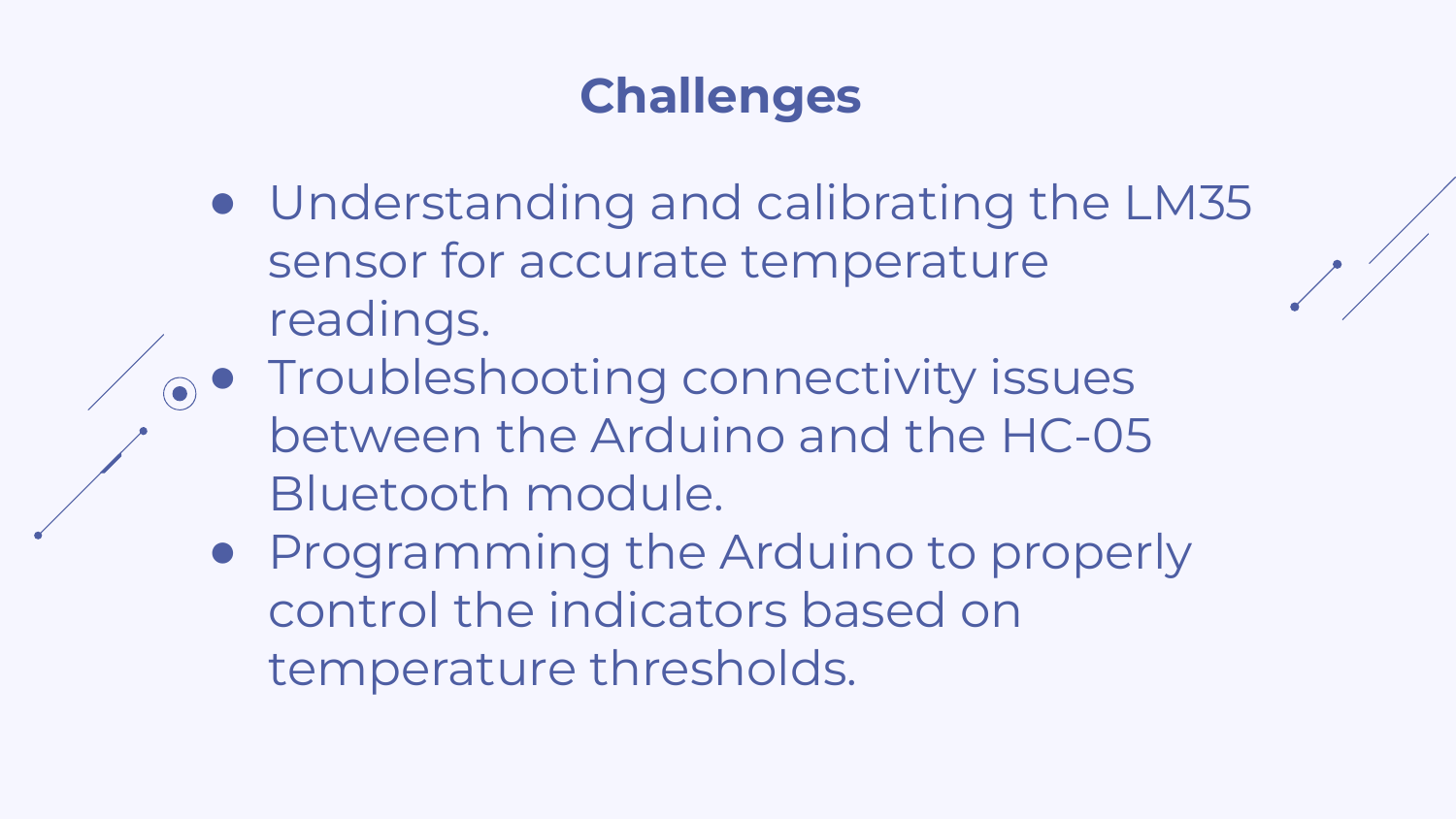

# Challenges
Understanding and calibrating the LM35 sensor for accurate temperature readings.
Troubleshooting connectivity issues between the Arduino and the HC-05 Bluetooth module.
Programming the Arduino to properly control the indicators based on temperature thresholds.